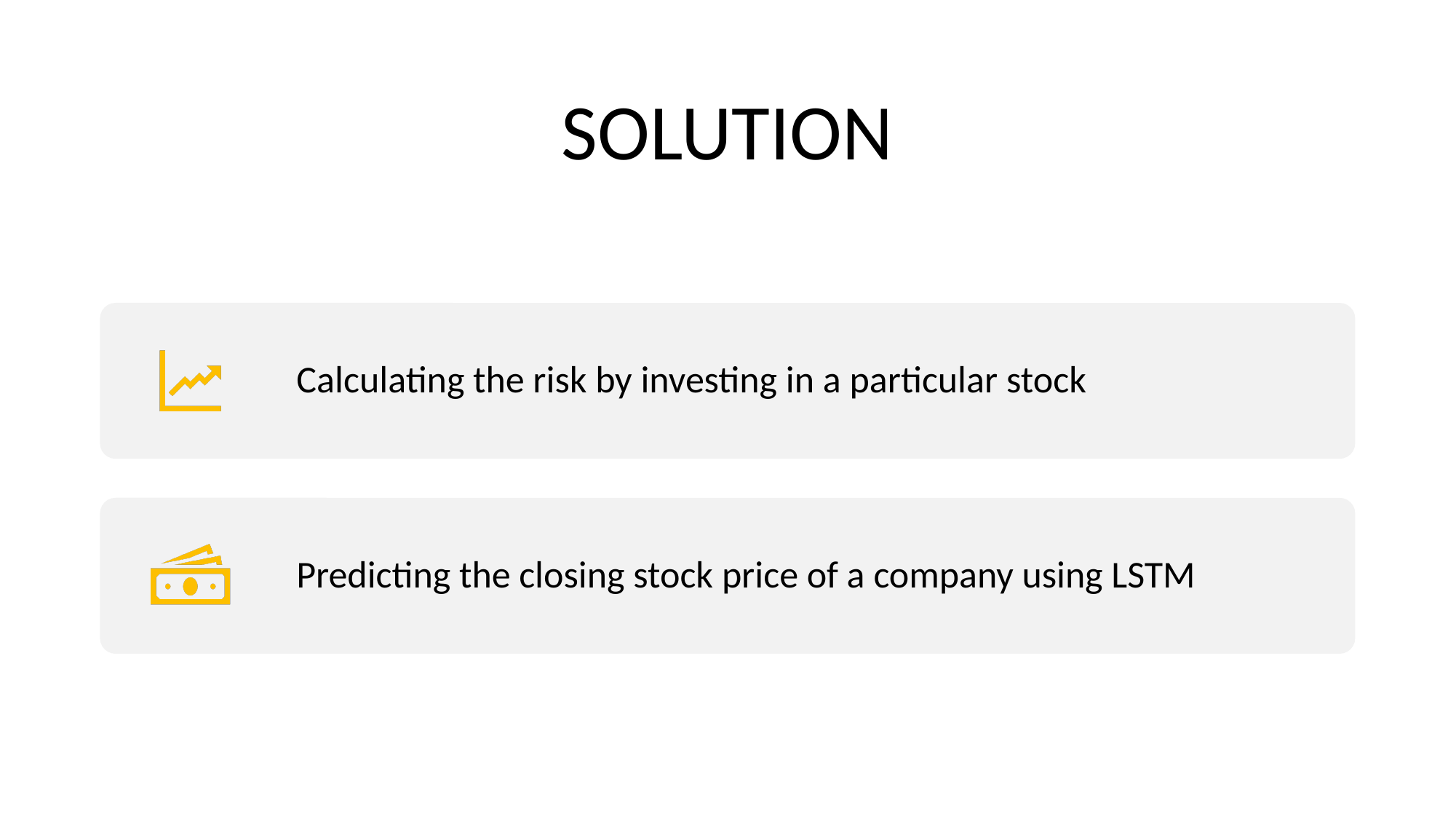

# SOLUTION
Calculating the risk by investing in a particular stock
Predicting the closing stock price of a company using LSTM